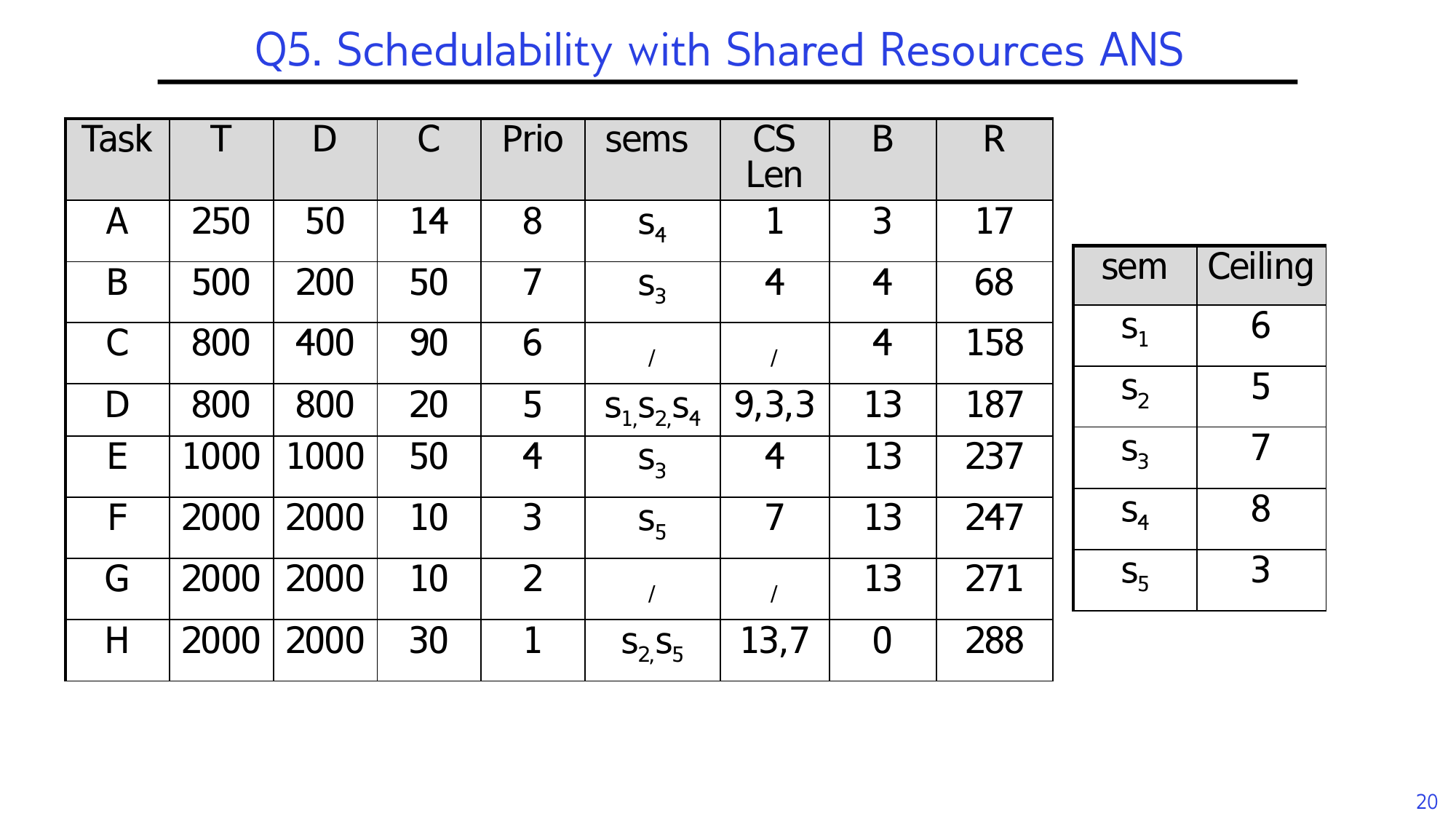

# Q5. Schedulability with Shared Resources ANS
| Task | T | D | C | Prio | sems | CS Len | B | R |
| --- | --- | --- | --- | --- | --- | --- | --- | --- |
| A | 250 | 50 | 14 | 8 | s4 | 1 | 3 | 17 |
| B | 500 | 200 | 50 | 7 | s3 | 4 | 4 | 68 |
| C | 800 | 400 | 90 | 6 | / | / | 4 | 158 |
| D | 800 | 800 | 20 | 5 | s1,s2,s4 | 9,3,3 | 13 | 187 |
| E | 1000 | 1000 | 50 | 4 | s3 | 4 | 13 | 237 |
| F | 2000 | 2000 | 10 | 3 | s5 | 7 | 13 | 247 |
| G | 2000 | 2000 | 10 | 2 | / | / | 13 | 271 |
| H | 2000 | 2000 | 30 | 1 | s2,s5 | 13,7 | 0 | 288 |
| sem | Ceiling |
| --- | --- |
| s1 | 6 |
| s2 | 5 |
| s3 | 7 |
| s4 | 8 |
| s5 | 3 |